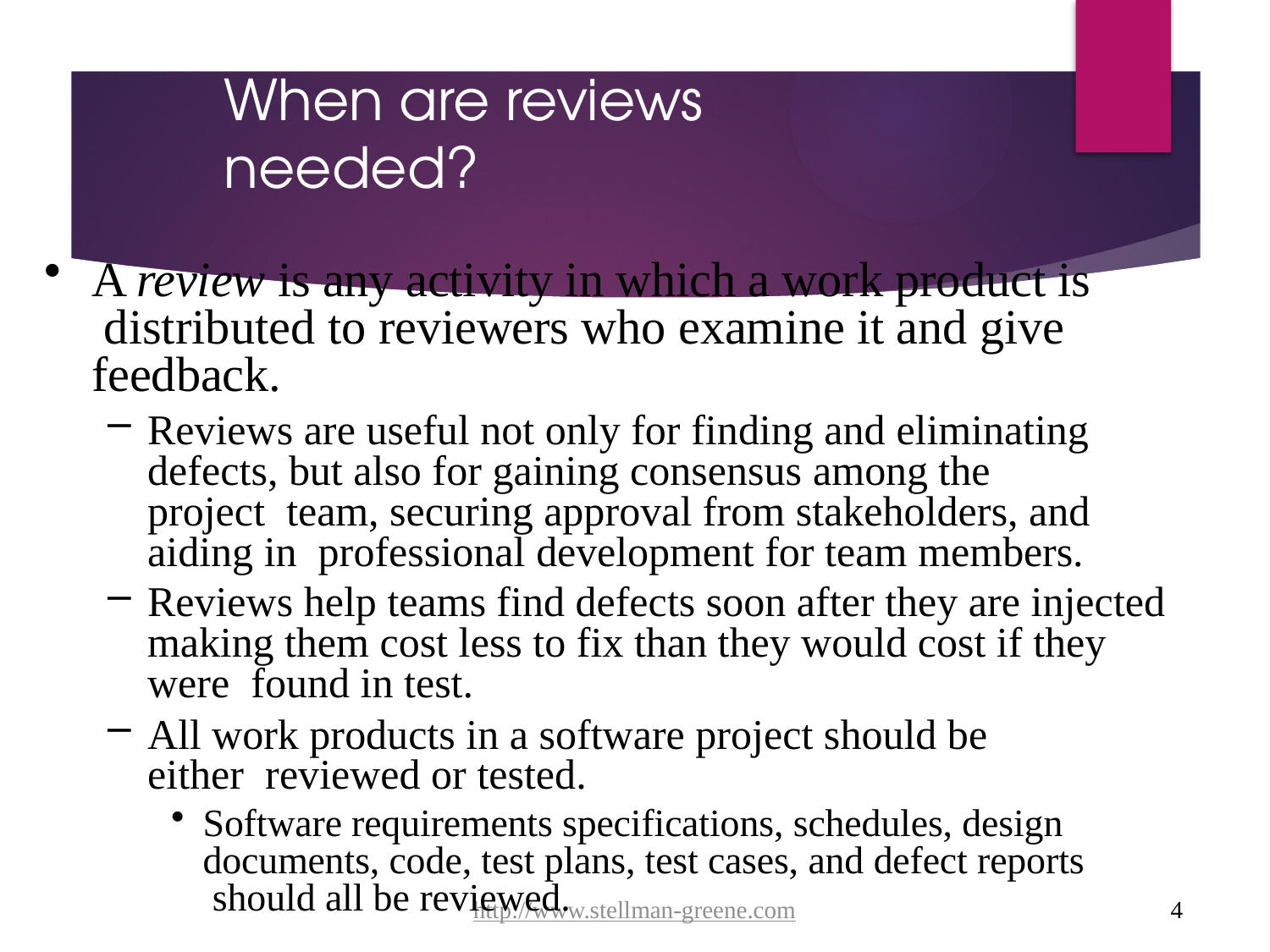

# When are reviews needed?
A review is any activity in which a work product is  distributed to reviewers who examine it and give  feedback.
Reviews are useful not only for finding and eliminating  defects, but also for gaining consensus among the project  team, securing approval from stakeholders, and aiding in  professional development for team members.
Reviews help teams find defects soon after they are injected  making them cost less to fix than they would cost if they were  found in test.
All work products in a software project should be either  reviewed or tested.
Software requirements specifications, schedules, design  documents, code, test plans, test cases, and defect reports  should all be reviewed.
http://www.stellman-greene.com
4